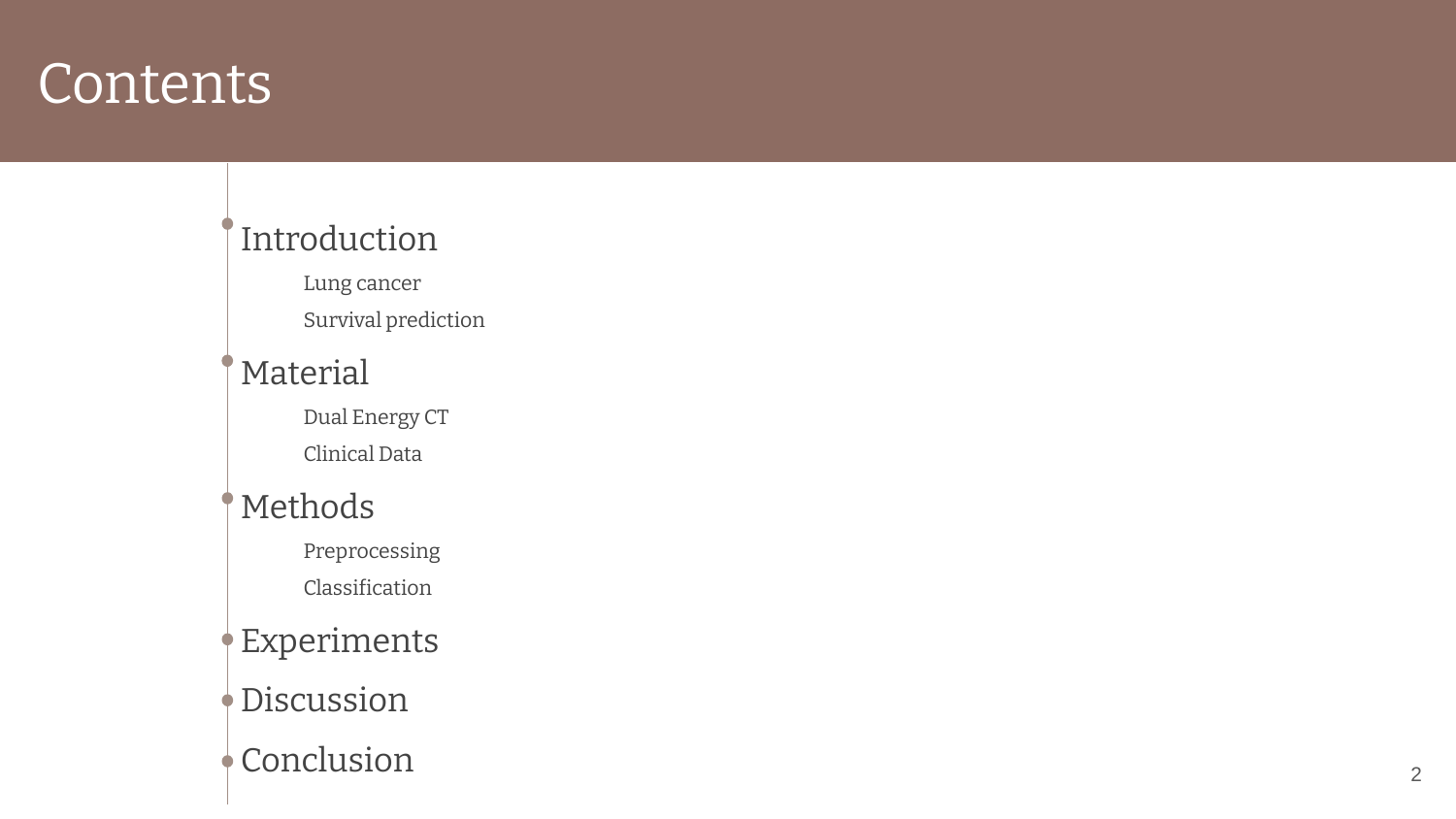

# Contents
Introduction
Lung cancer
Survival prediction
Material
Dual Energy CT
Clinical Data
Methods
Preprocessing
Classification
Experiments
Discussion
Conclusion

2